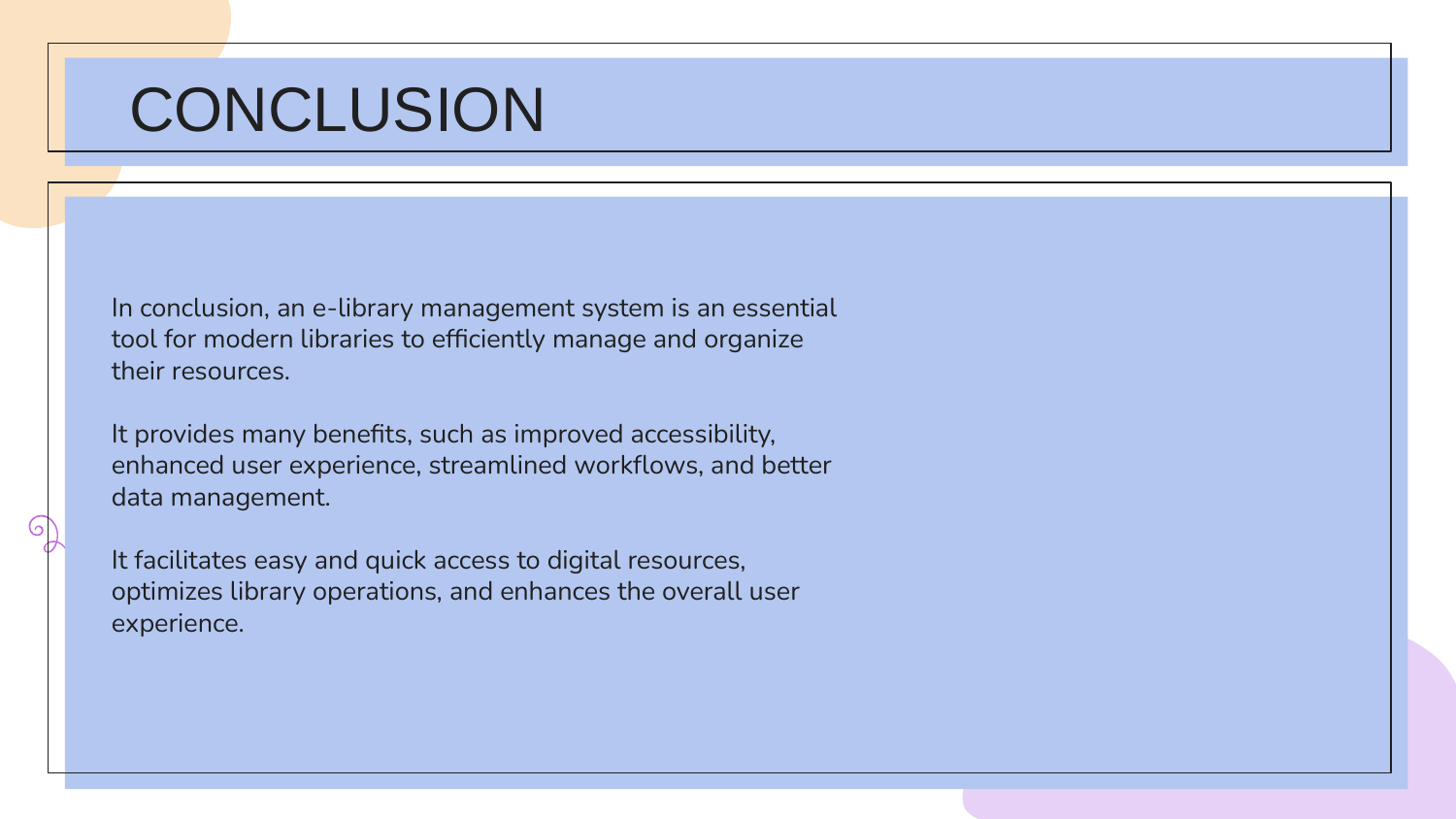

# CONCLUSION
In conclusion, an e-library management system is an essential tool for modern libraries to efficiently manage and organize their resources.

It provides many benefits, such as improved accessibility, enhanced user experience, streamlined workflows, and better data management.

It facilitates easy and quick access to digital resources, optimizes library operations, and enhances the overall user experience.